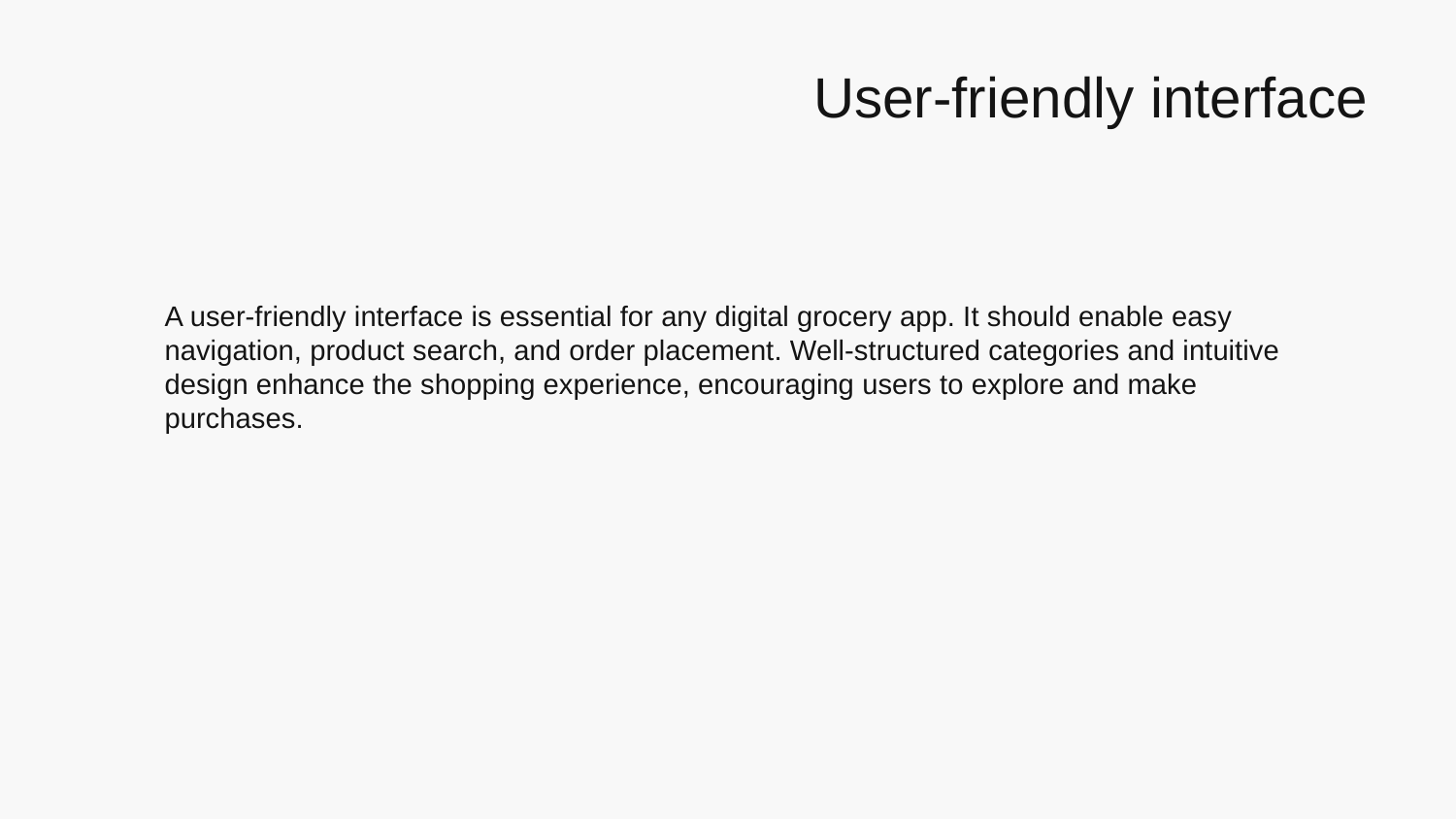

# User-friendly interface
A user-friendly interface is essential for any digital grocery app. It should enable easy navigation, product search, and order placement. Well-structured categories and intuitive design enhance the shopping experience, encouraging users to explore and make purchases.